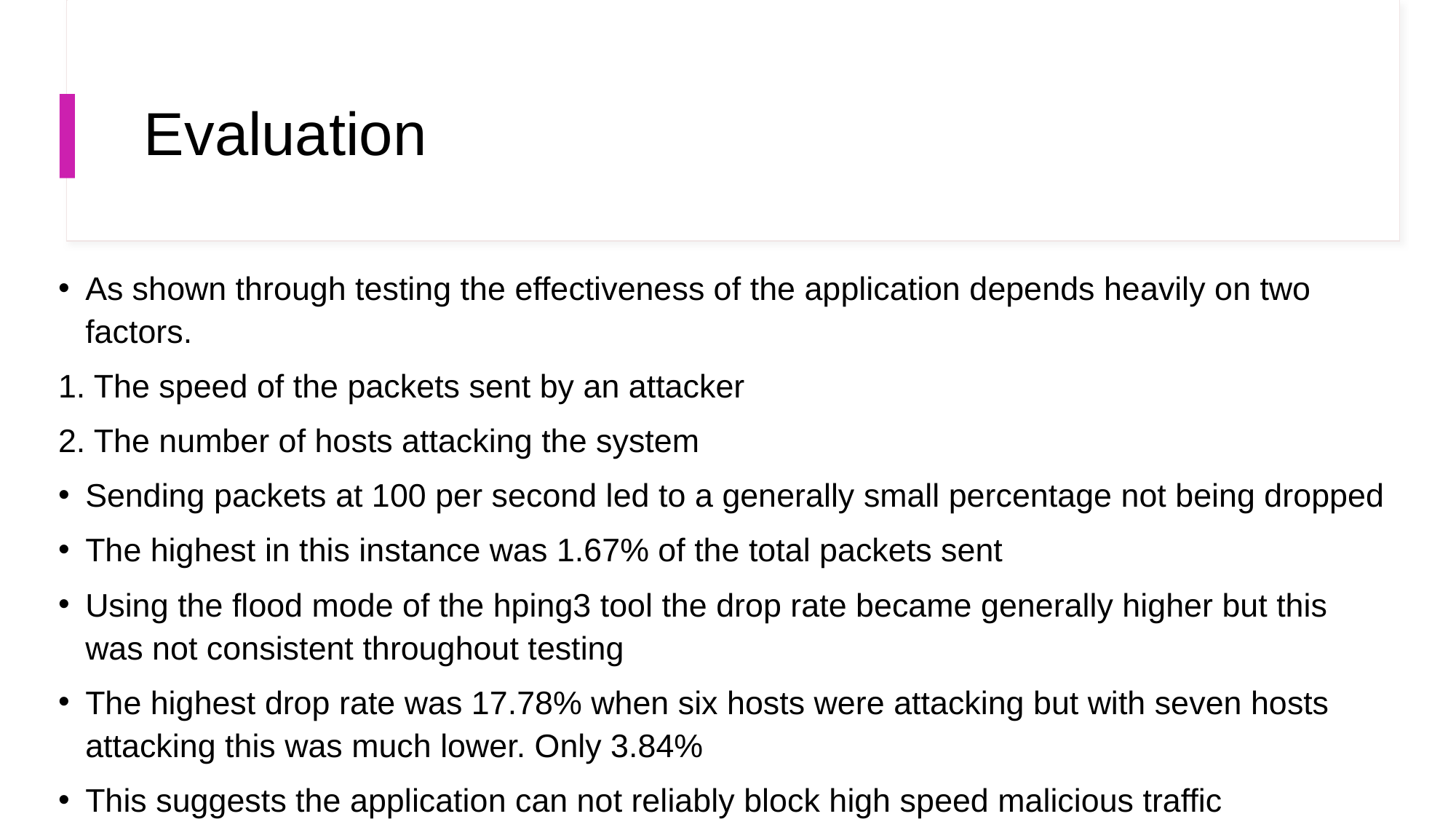

# Evaluation
As shown through testing the effectiveness of the application depends heavily on two factors.
1. The speed of the packets sent by an attacker
2. The number of hosts attacking the system
Sending packets at 100 per second led to a generally small percentage not being dropped
The highest in this instance was 1.67% of the total packets sent
Using the flood mode of the hping3 tool the drop rate became generally higher but this was not consistent throughout testing
The highest drop rate was 17.78% when six hosts were attacking but with seven hosts attacking this was much lower. Only 3.84%
This suggests the application can not reliably block high speed malicious traffic